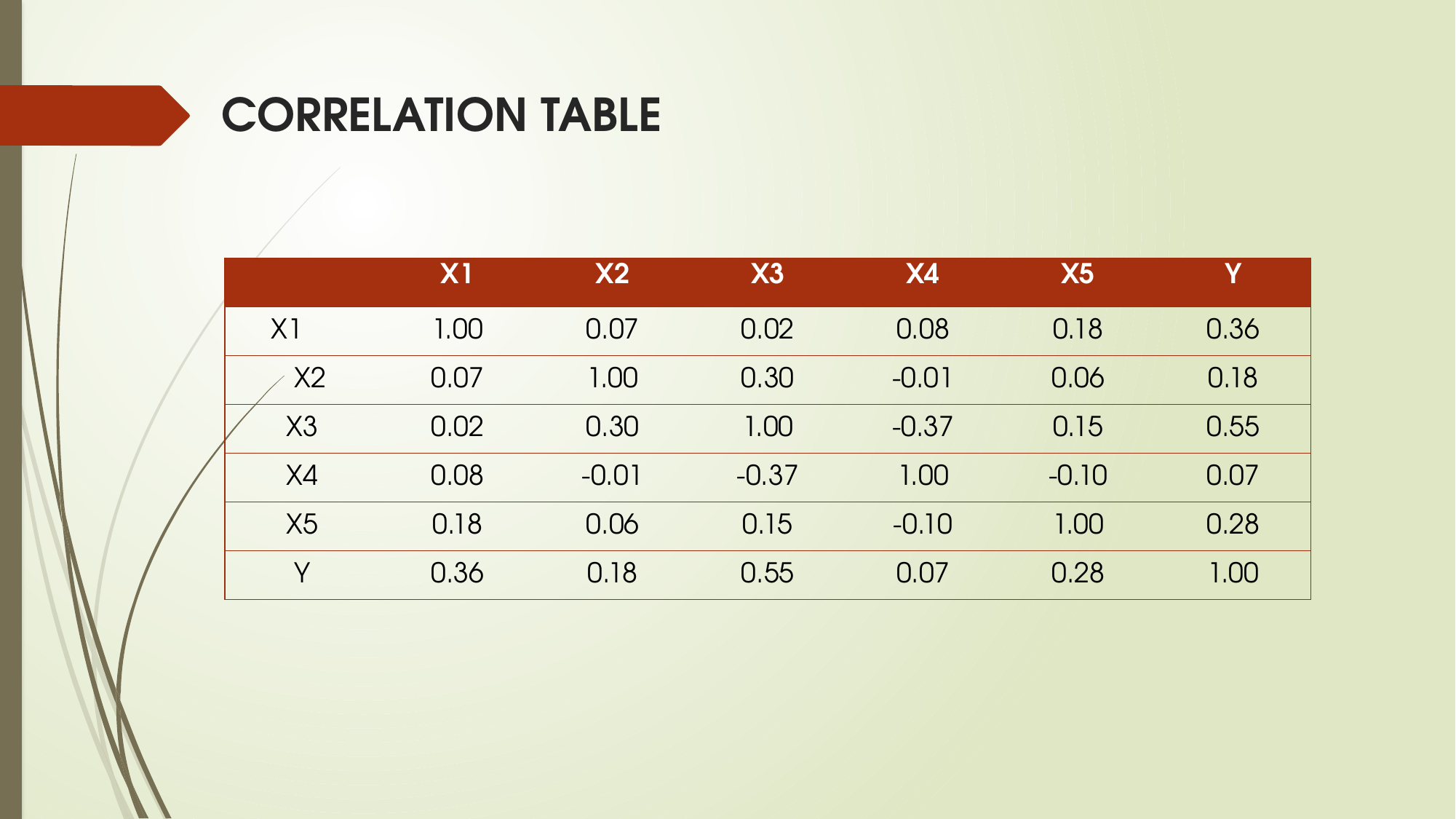

# CORRELATION TABLE
|  | X1 | X2 | X3 | X4 | X5 | Y |
| --- | --- | --- | --- | --- | --- | --- |
| X1 | 1.00 | 0.07 | 0.02 | 0.08 | 0.18 | 0.36 |
| X2 | 0.07 | 1.00 | 0.30 | -0.01 | 0.06 | 0.18 |
| X3 | 0.02 | 0.30 | 1.00 | -0.37 | 0.15 | 0.55 |
| X4 | 0.08 | -0.01 | -0.37 | 1.00 | -0.10 | 0.07 |
| X5 | 0.18 | 0.06 | 0.15 | -0.10 | 1.00 | 0.28 |
| Y | 0.36 | 0.18 | 0.55 | 0.07 | 0.28 | 1.00 |